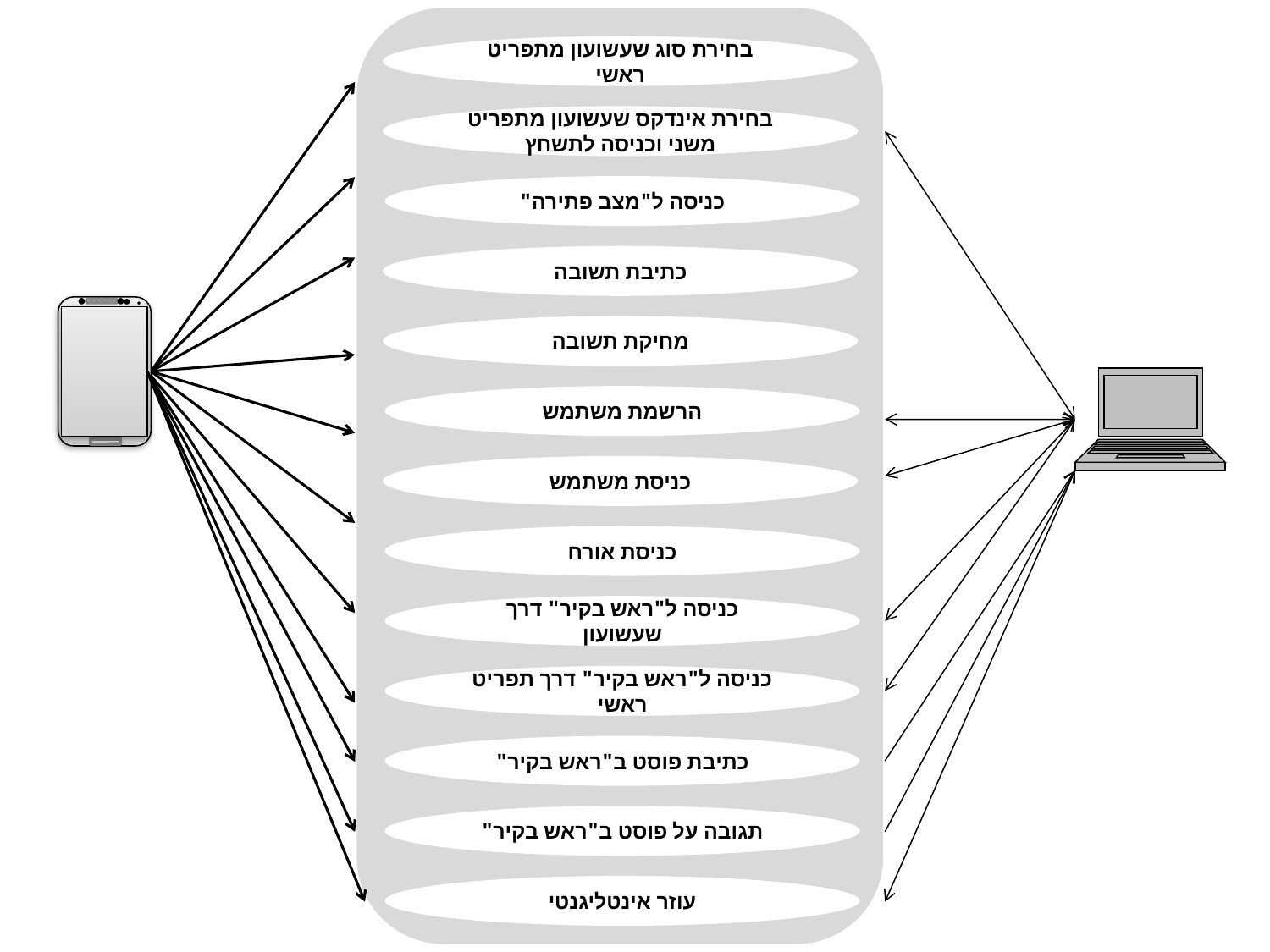

בחירת סוג שעשועון מתפריט ראשי
בחירת אינדקס שעשועון מתפריט משני וכניסה לתשחץ
כניסה ל"מצב פתירה"
כתיבת תשובה

מחיקת תשובה

הרשמת משתמש
כניסת משתמש
כניסת אורח
כניסה ל"ראש בקיר" דרך שעשועון
כניסה ל"ראש בקיר" דרך תפריט ראשי
כתיבת פוסט ב"ראש בקיר"
תגובה על פוסט ב"ראש בקיר"
עוזר אינטליגנטי